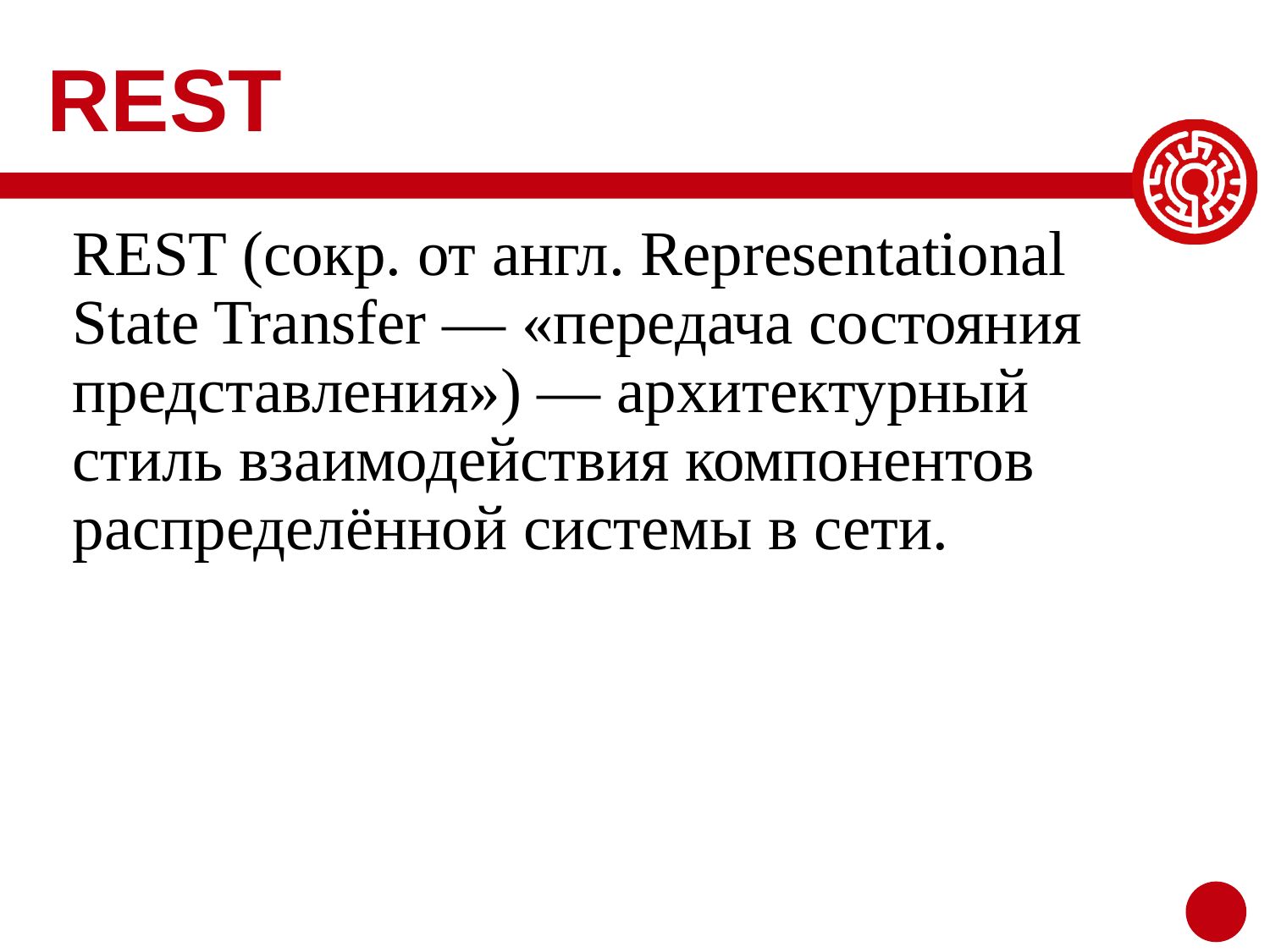

# REST
REST (сокр. от англ. Representational State Transfer — «передача состояния представления») — архитектурный стиль взаимодействия компонентов распределённой системы в сети.
13